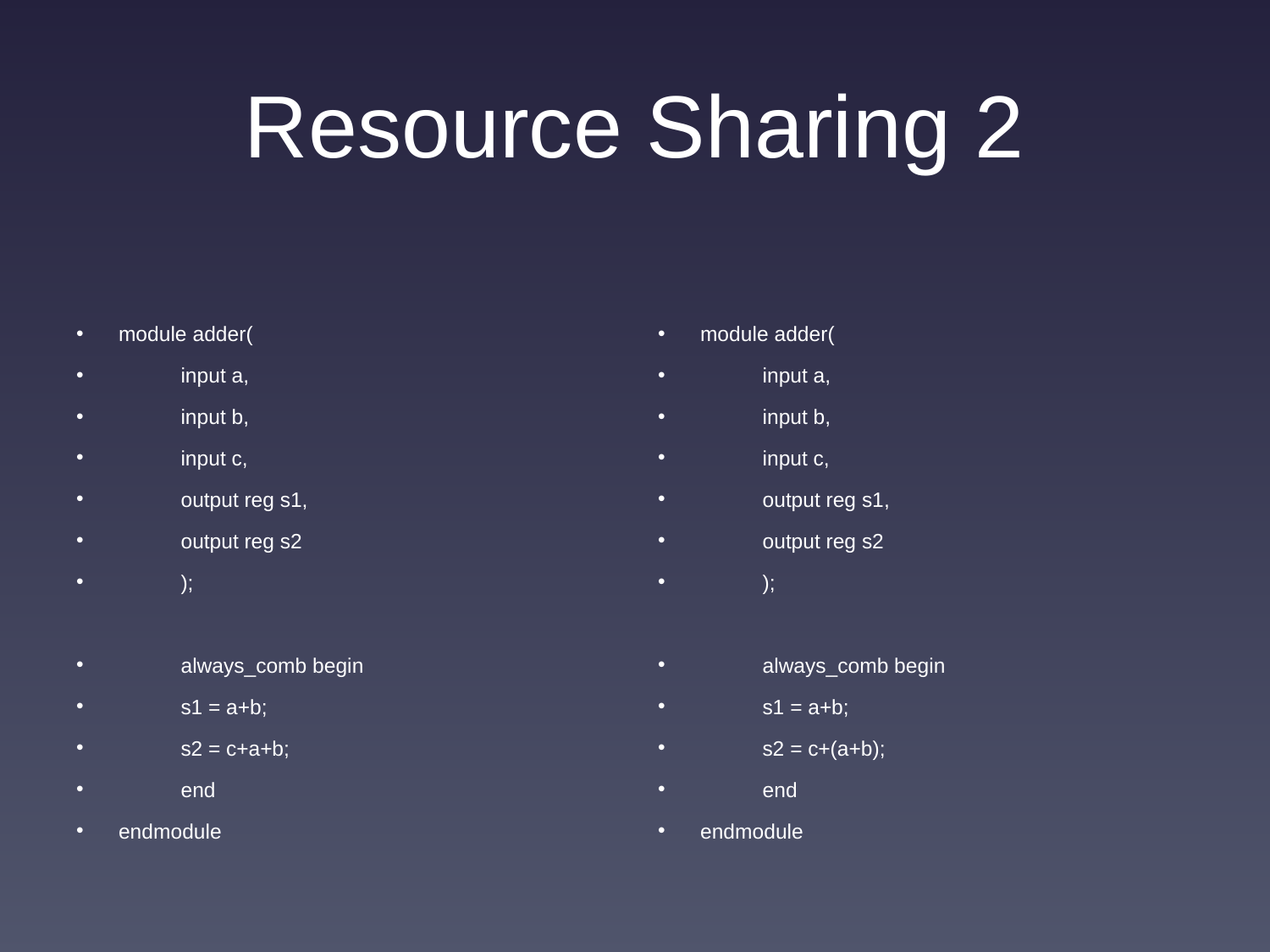

# Resource Sharing 2

module adder(
	input a,
	input b,
	input c,
	output reg s1,
	output reg s2
	);

	always_comb begin
	s1 = a+b;
	s2 = c+a+b;
	end
endmodule

module adder(
	input a,
	input b,
	input c,
	output reg s1,
	output reg s2
	);

	always_comb begin
	s1 = a+b;
	s2 = c+(a+b);
	end
endmodule